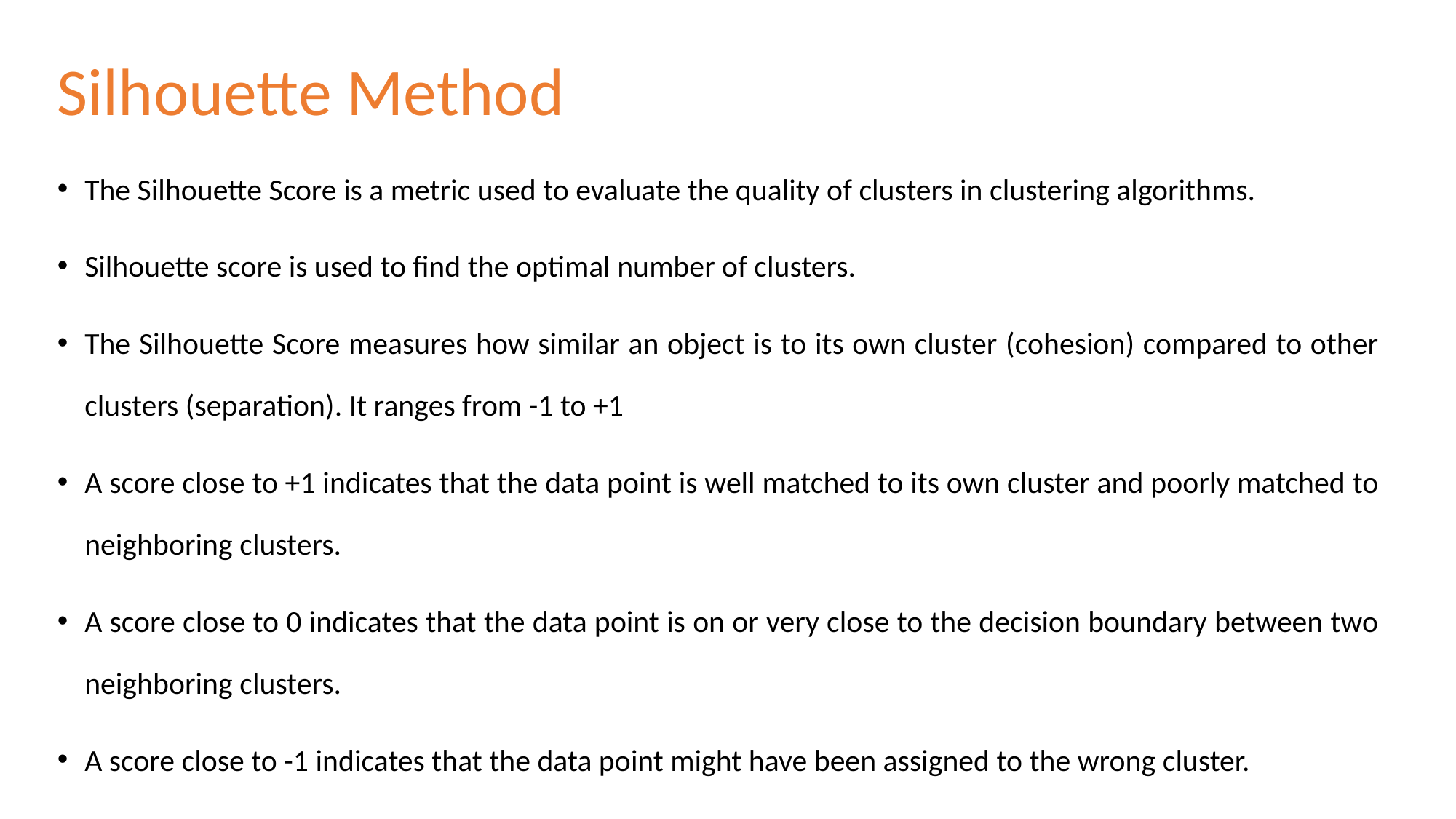

# Silhouette Method
The Silhouette Score is a metric used to evaluate the quality of clusters in clustering algorithms.
Silhouette score is used to find the optimal number of clusters.
The Silhouette Score measures how similar an object is to its own cluster (cohesion) compared to other clusters (separation). It ranges from -1 to +1
A score close to +1 indicates that the data point is well matched to its own cluster and poorly matched to neighboring clusters.
A score close to 0 indicates that the data point is on or very close to the decision boundary between two neighboring clusters.
A score close to -1 indicates that the data point might have been assigned to the wrong cluster.